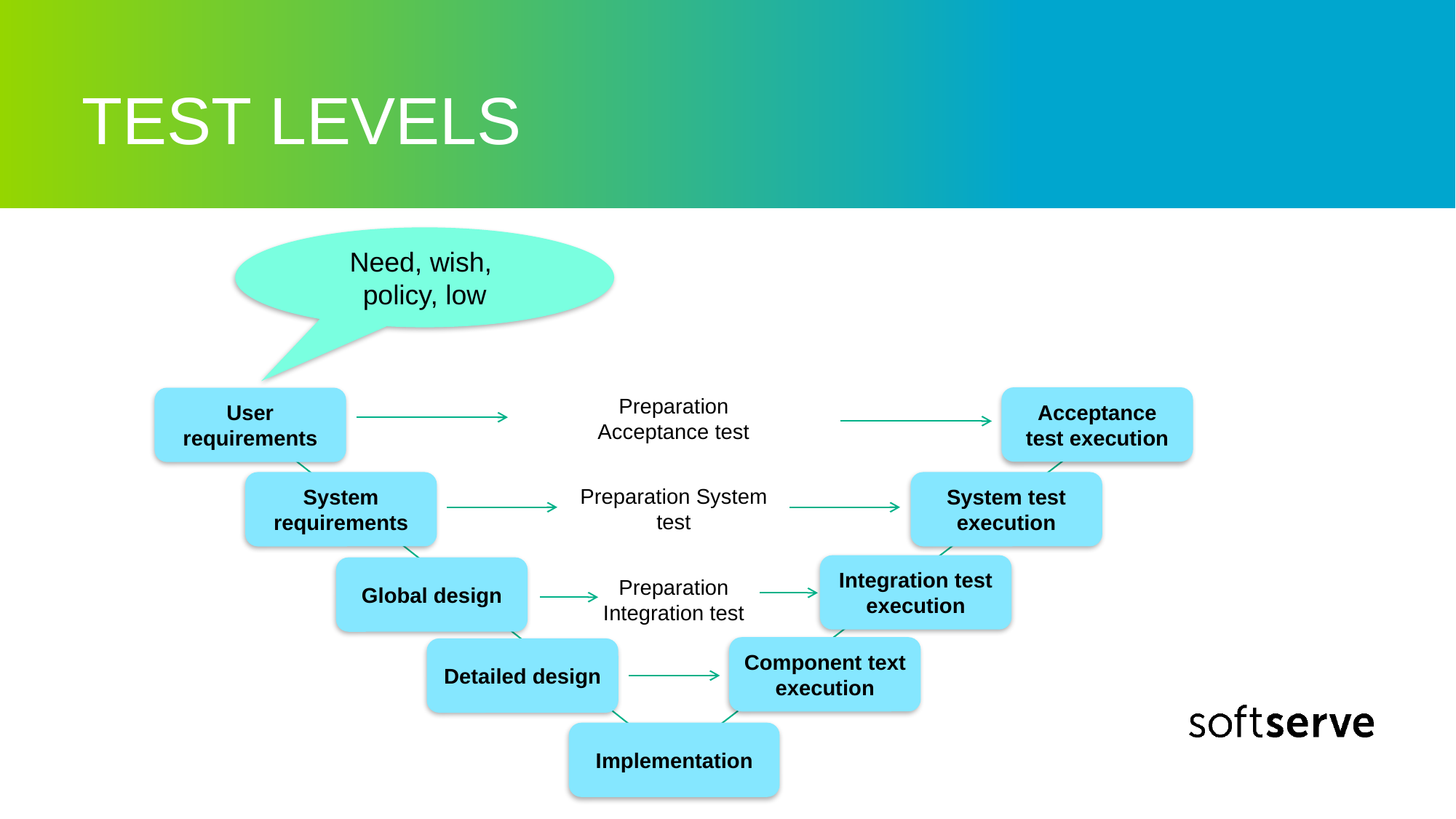

# TEST LEVELS
Need, wish,
policy, low
Preparation Acceptance test
Acceptance test execution
User requirements
System requirements
System test execution
Preparation System test
Integration test execution
Global design
Preparation Integration test
Component text execution
Detailed design
Implementation